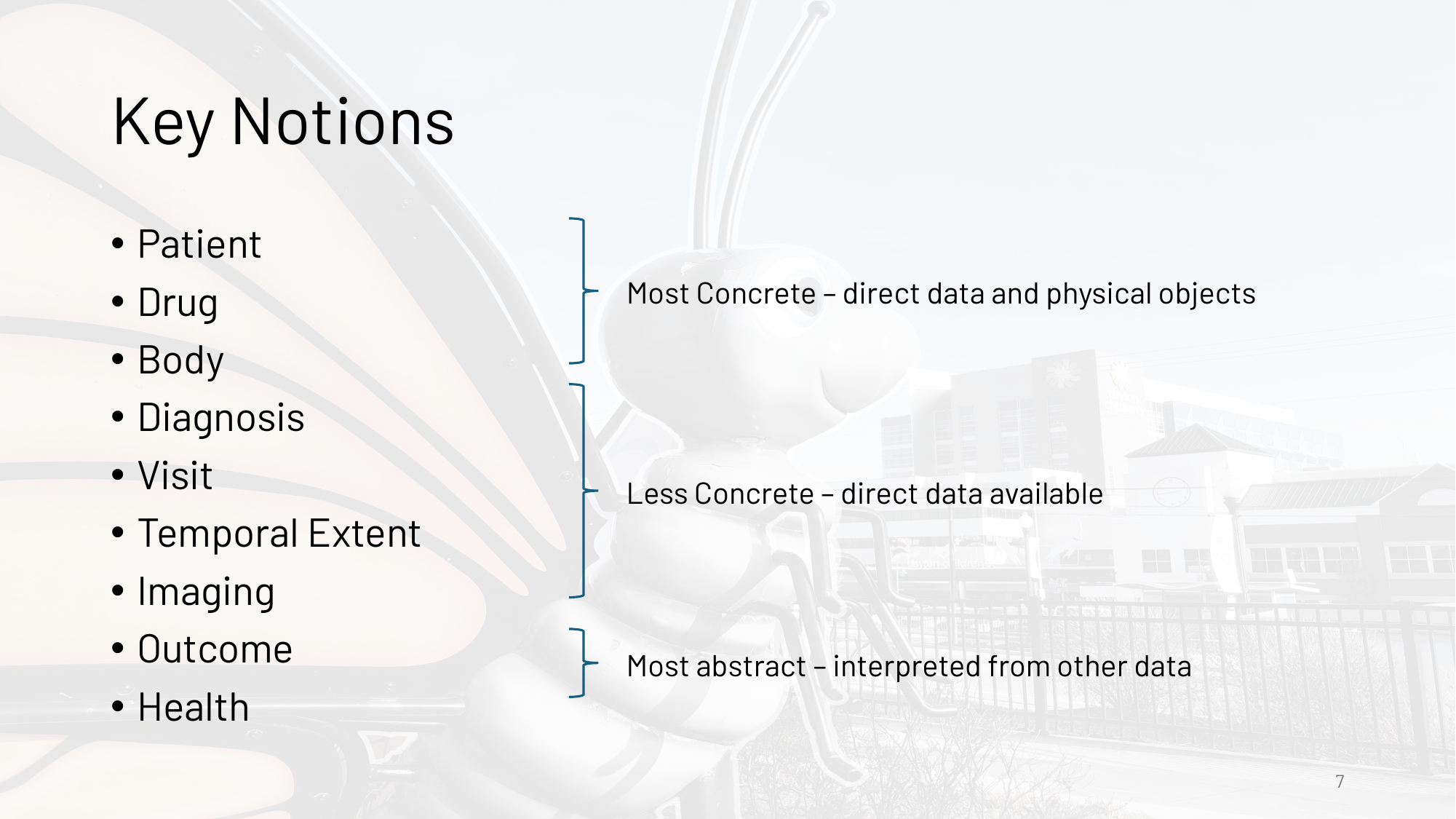

# Key Notions
Patient
Drug
Body
Diagnosis
Visit
Temporal Extent
Imaging
Outcome
Health

Most Concrete – direct data and physical objects

Less Concrete – direct data available

Most abstract – interpreted from other data
7